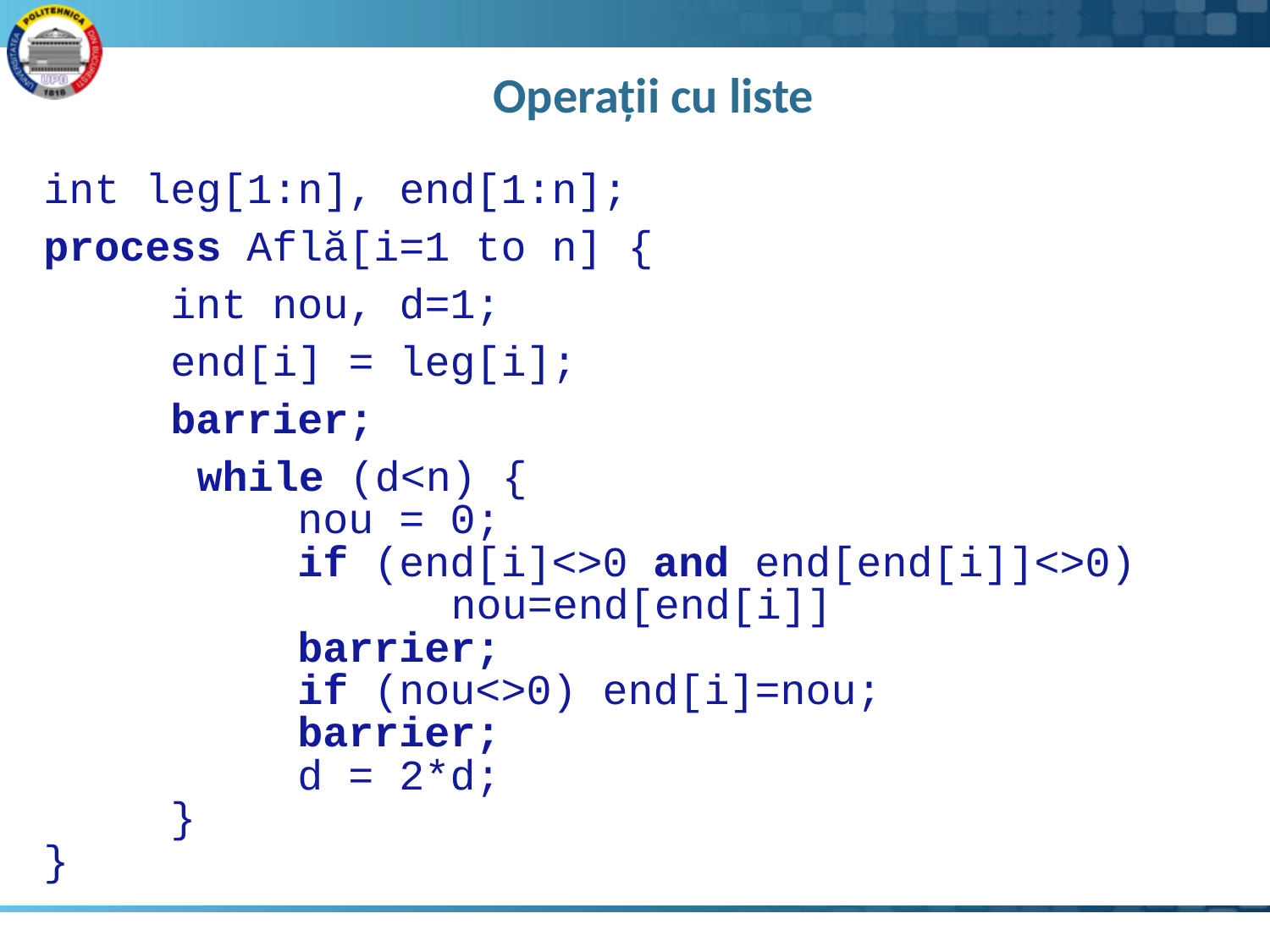

# Operații cu liste

int leg[1:n], end[1:n];
process Află[i=1 to n] {
     int nou, d=1;
     end[i] = leg[i];
     barrier;
		while (d<n) {
          nou = 0;
          if (end[i]<>0 and end[end[i]]<>0)
				nou=end[end[i]]
          barrier;
          if (nou<>0) end[i]=nou;
          barrier;
          d = 2*d;
     }
}